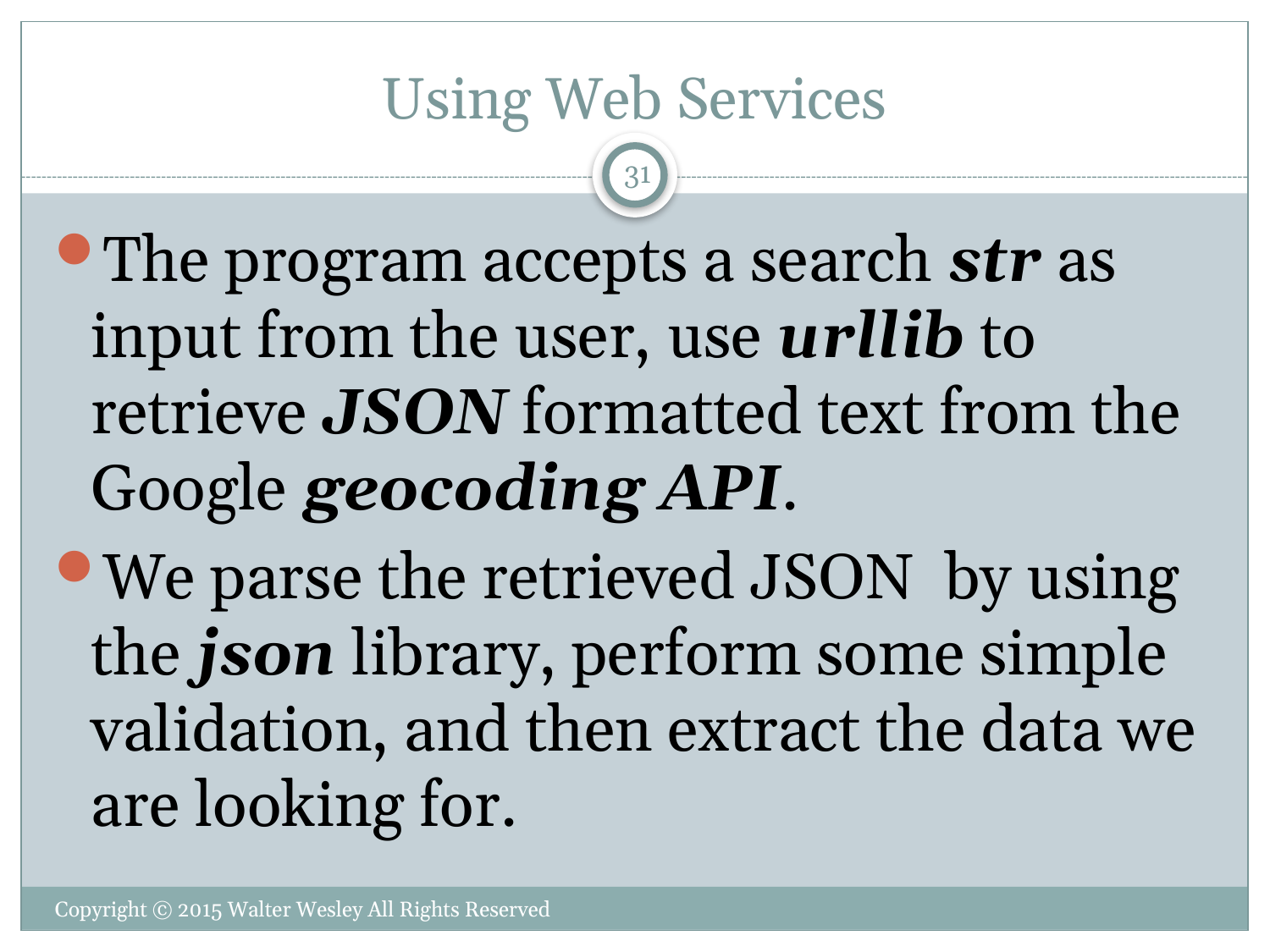

# Using Web Services
31
The program accepts a search str as input from the user, use urllib to retrieve JSON formatted text from the Google geocoding API.
We parse the retrieved JSON  by using the json library, perform some simple validation, and then extract the data we are looking for.

Copyright © 2015 Walter Wesley All Rights Reserved